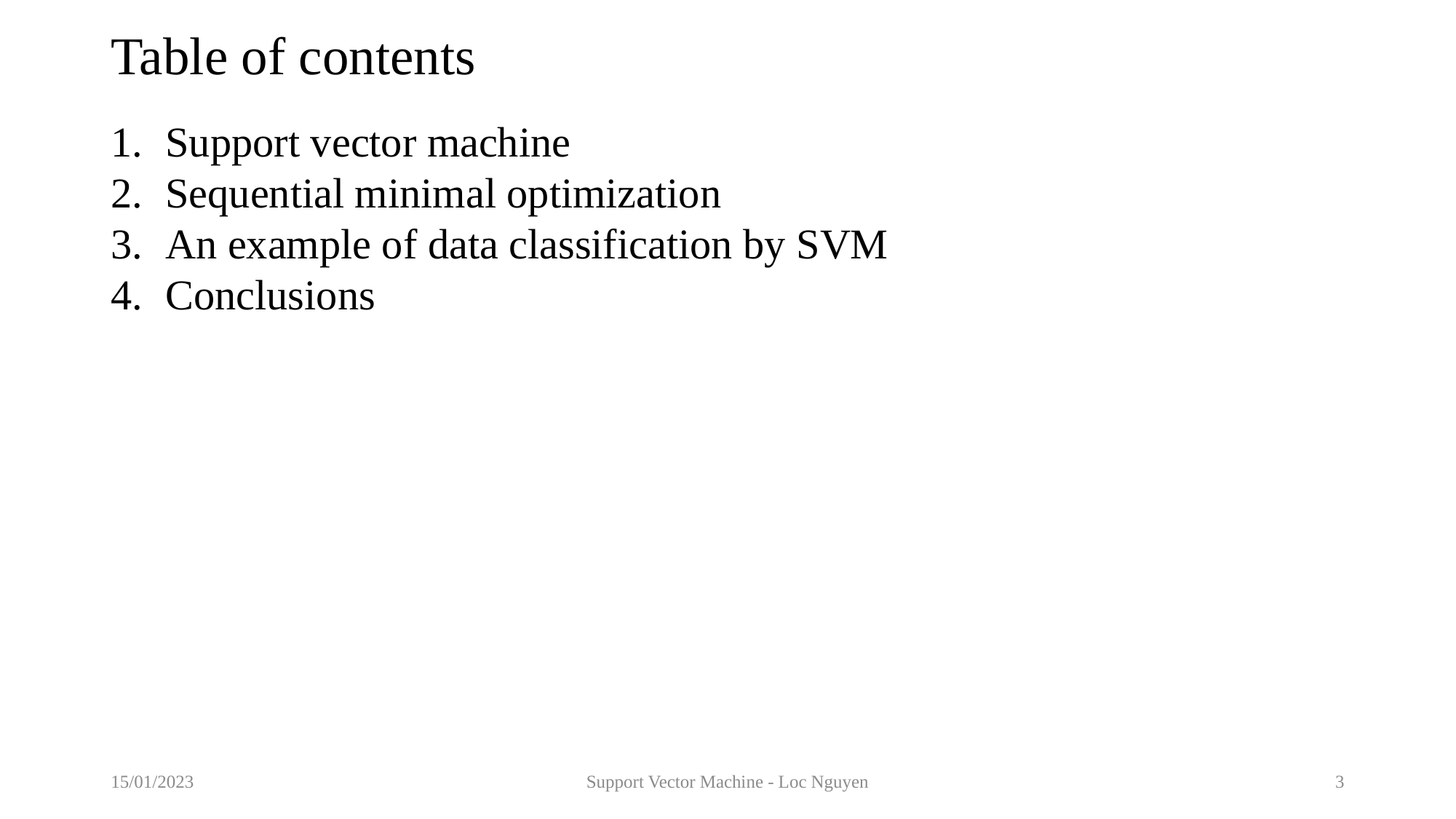

# Table of contents
Support vector machine
Sequential minimal optimization
An example of data classification by SVM
Conclusions
15/01/2023
Support Vector Machine - Loc Nguyen
3